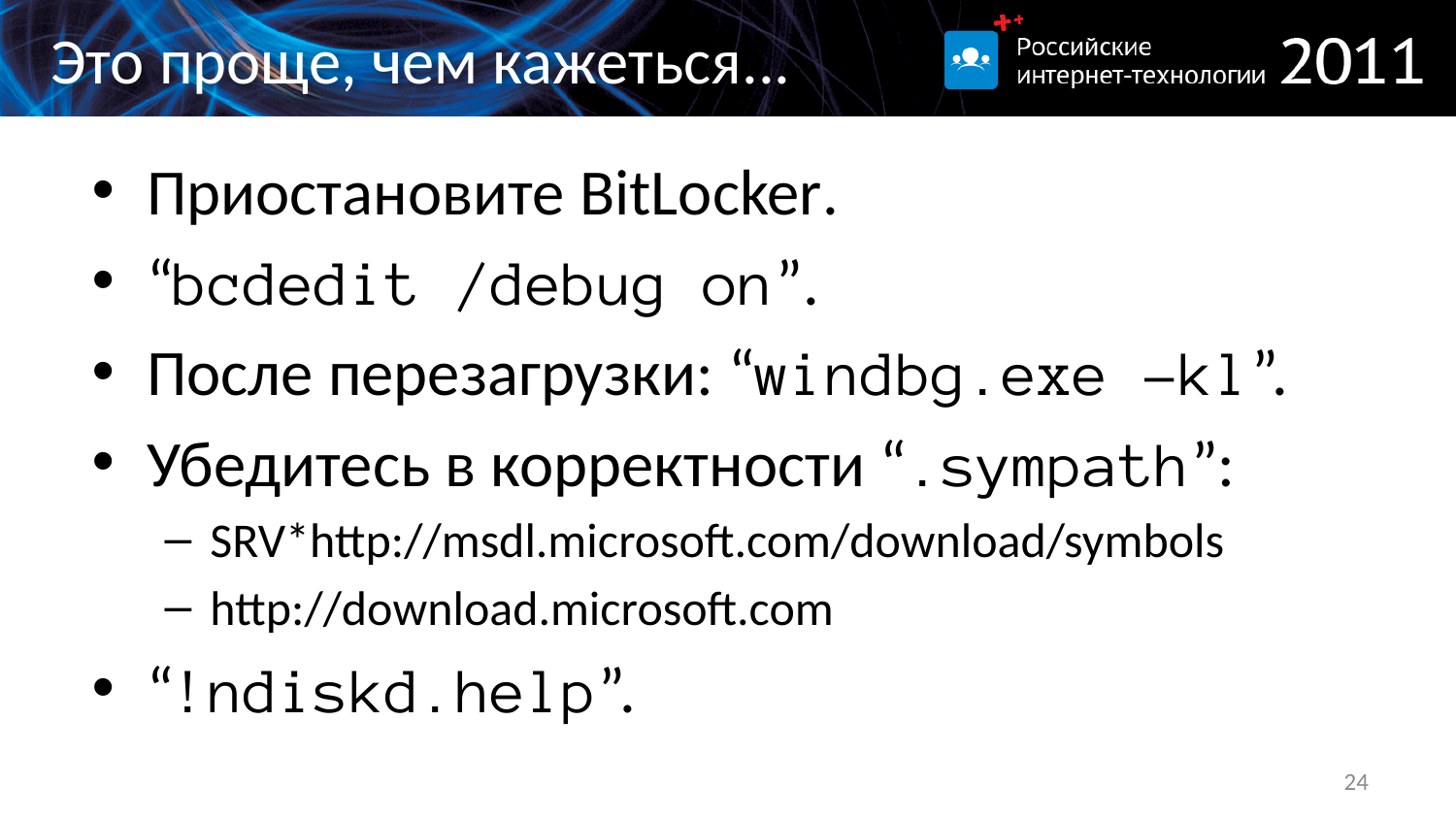

# Это проще, чем кажеться...
Приостановите BitLocker.
“bcdedit /debug on”.
После перезагрузки: “windbg.exe -kl”.
Убедитесь в корректности “.sympath”:
SRV*http://msdl.microsoft.com/download/symbols
http://download.microsoft.com
“!ndiskd.help”.

24